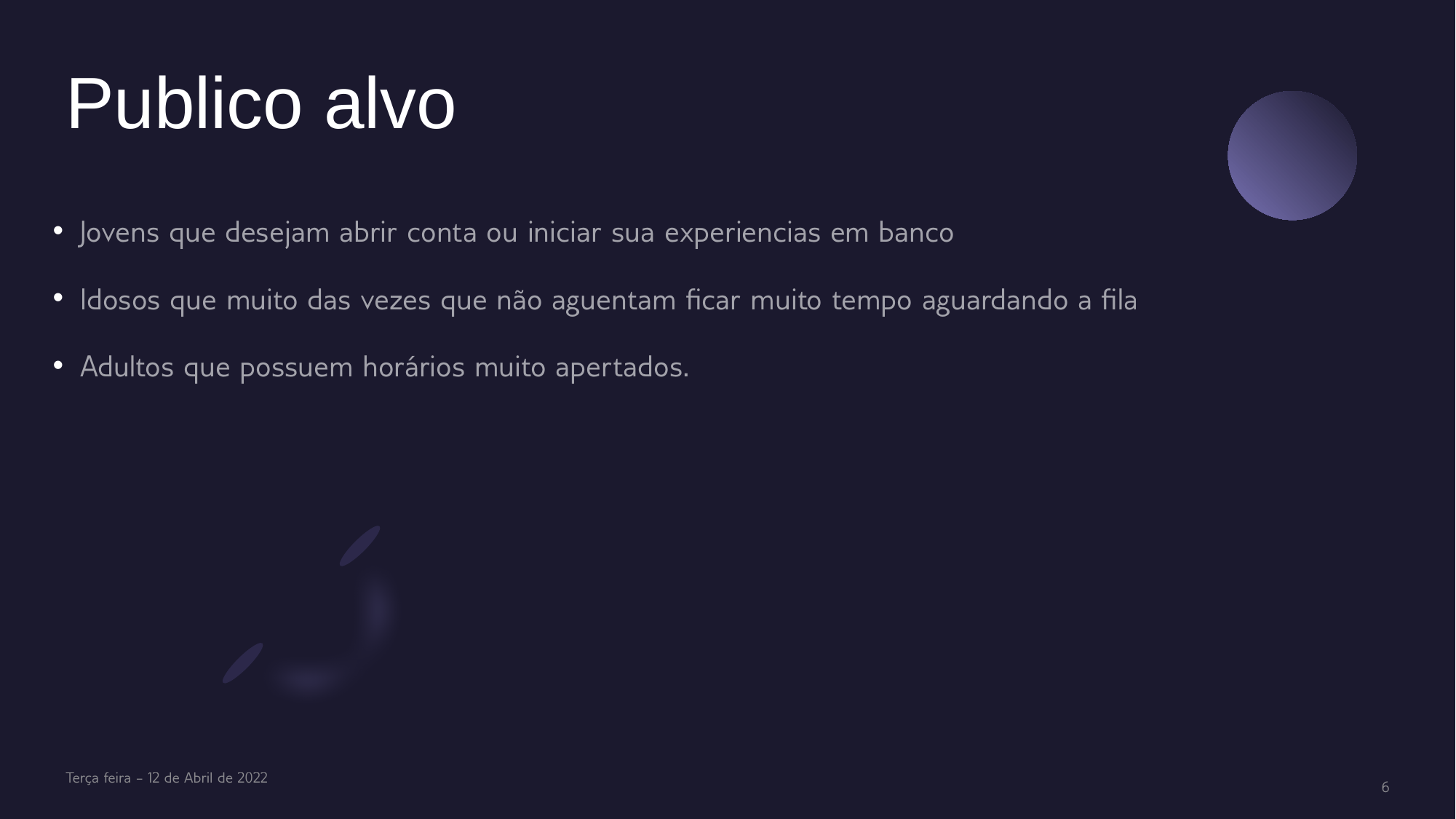

# Publico alvo
Jovens que desejam abrir conta ou iniciar sua experiencias em banco
Idosos que muito das vezes que não aguentam ficar muito tempo aguardando a fila
Adultos que possuem horários muito apertados.

Terça feira – 12 de Abril de 2022

6